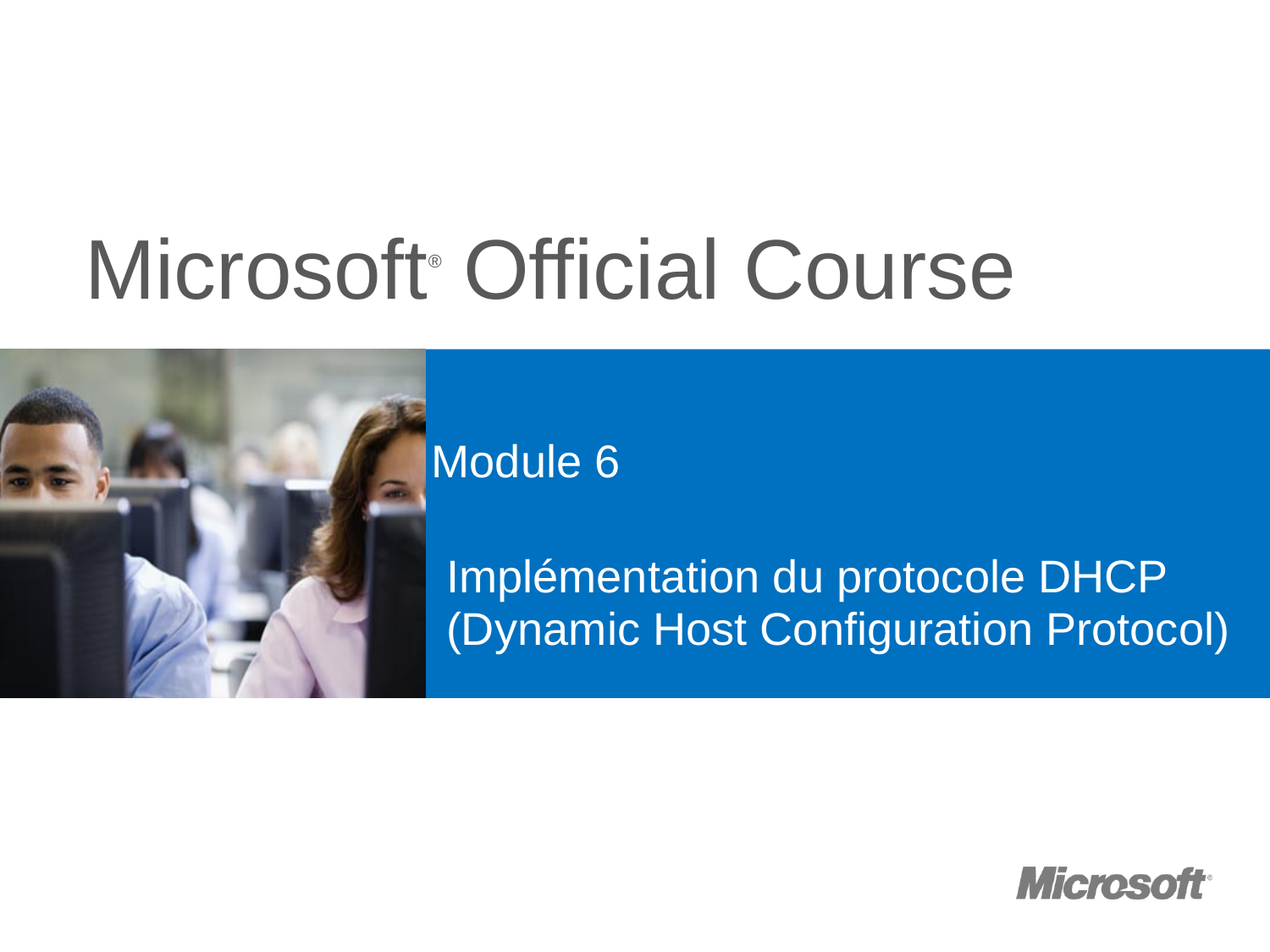

# Module 6
Implémentation du protocole DHCP (Dynamic Host Configuration Protocol)